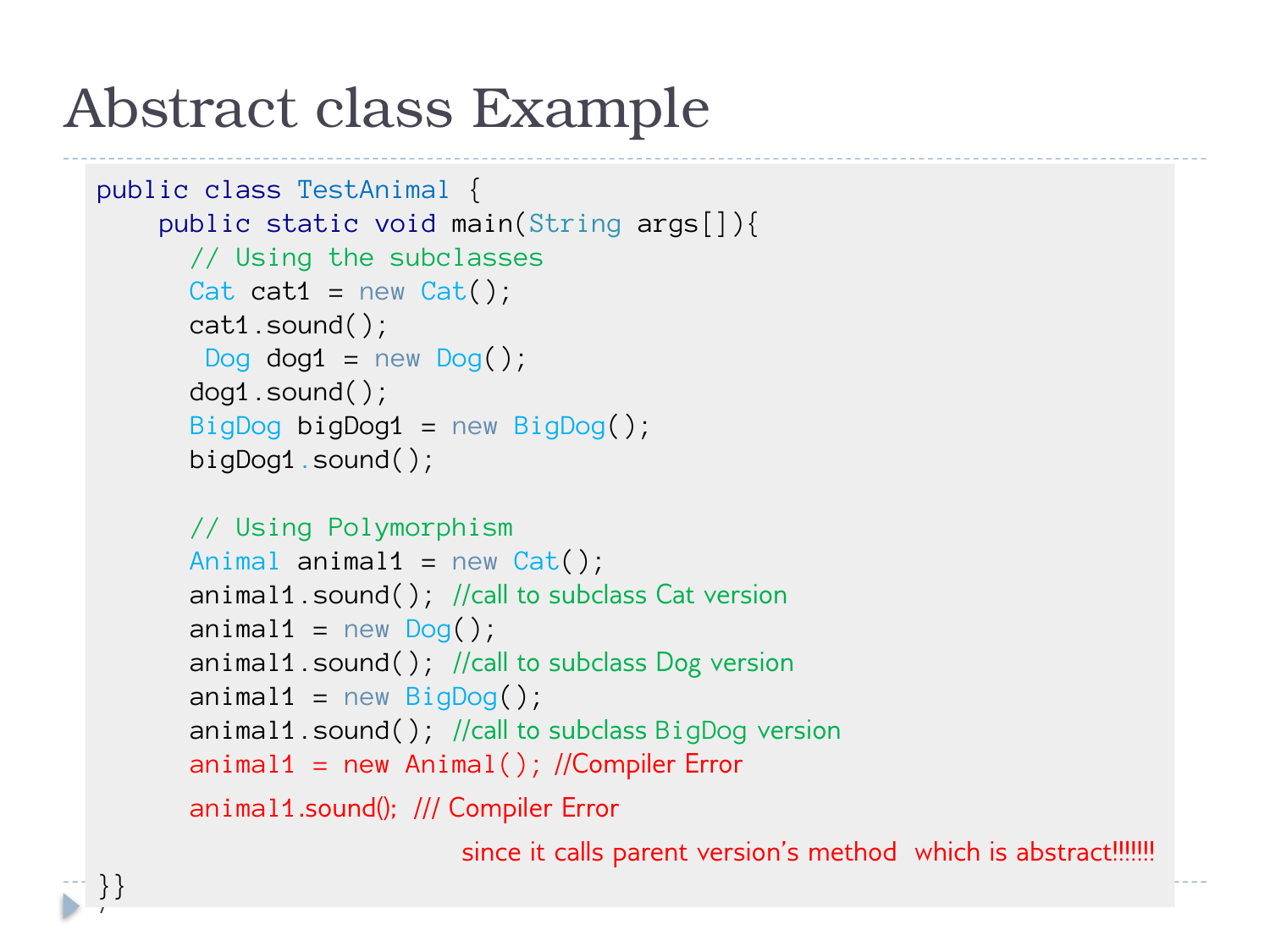

# Abstract class Example
public class TestAnimal {
    public static void main(String args[]){
      // Using the subclasses
      Cat cat1 = new Cat();
      cat1.sound();
       Dog dog1 = new Dog();
      dog1.sound();
      BigDog bigDog1 = new BigDog();
      bigDog1.sound();

      // Using Polymorphism
      Animal animal1 = new Cat();
      animal1.sound(); //call to subclass Cat version
      animal1 = new Dog();
      animal1.sound(); //call to subclass Dog version
      animal1 = new BigDog();
      animal1.sound(); //call to subclass BigDog version
      animal1 = new Animal(); //Compiler Error
      animal1.sound();  /// Compiler Error
                                           since it calls parent version’s method  which is abstract!!!!!!!
}}
7